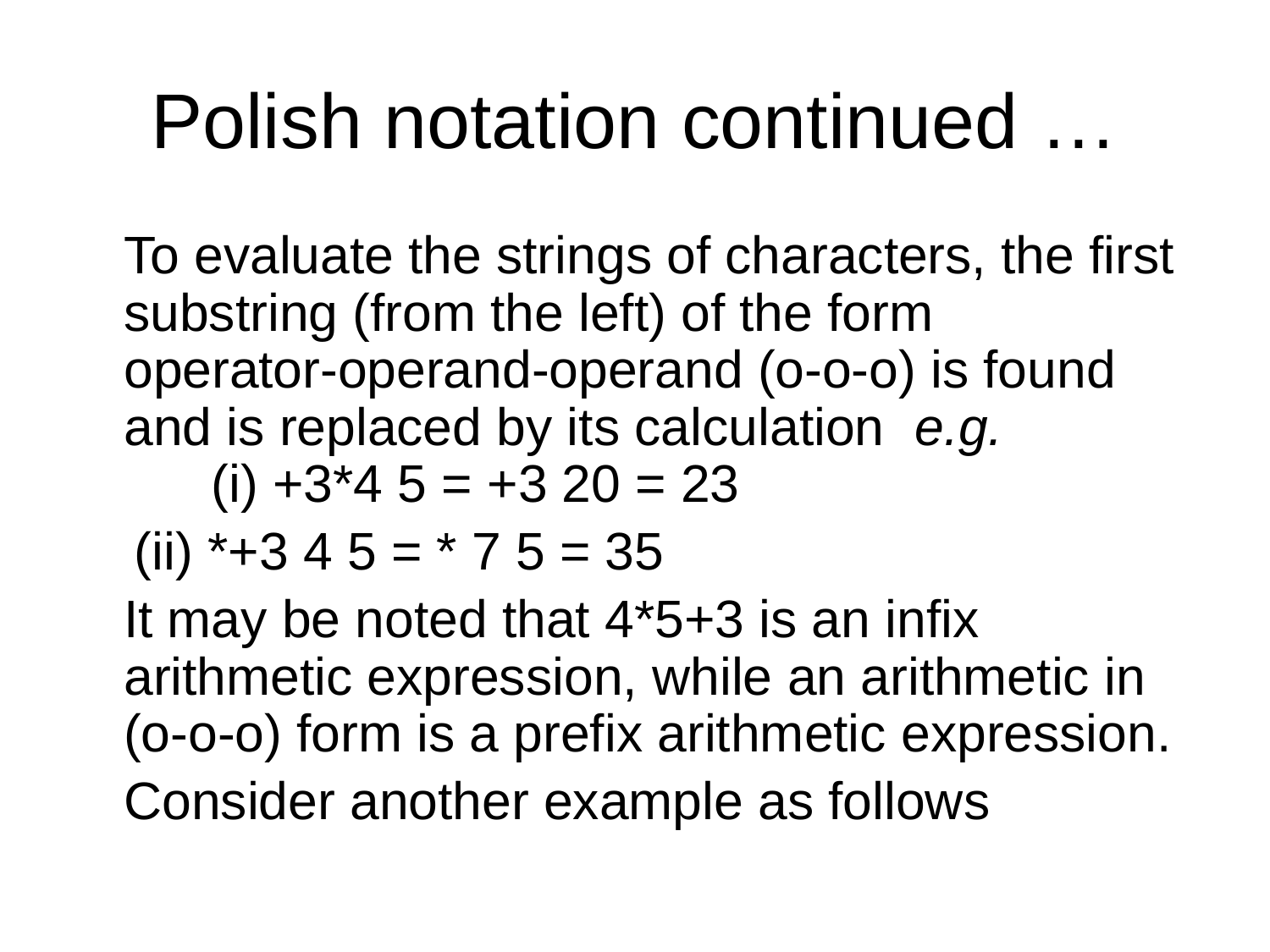

# Polish notation continued …
	To evaluate the strings of characters, the first substring (from the left) of the form 	       operator-operand-operand (o-o-o) is found and is replaced by its calculation  e.g.		          (i) +3*4 5 = +3 20 = 23
    (ii) *+3 4 5 = * 7 5 = 35
	It may be noted that 4*5+3 is an infix arithmetic expression, while an arithmetic in (o-o-o) form is a prefix arithmetic expression.
	Consider another example as follows